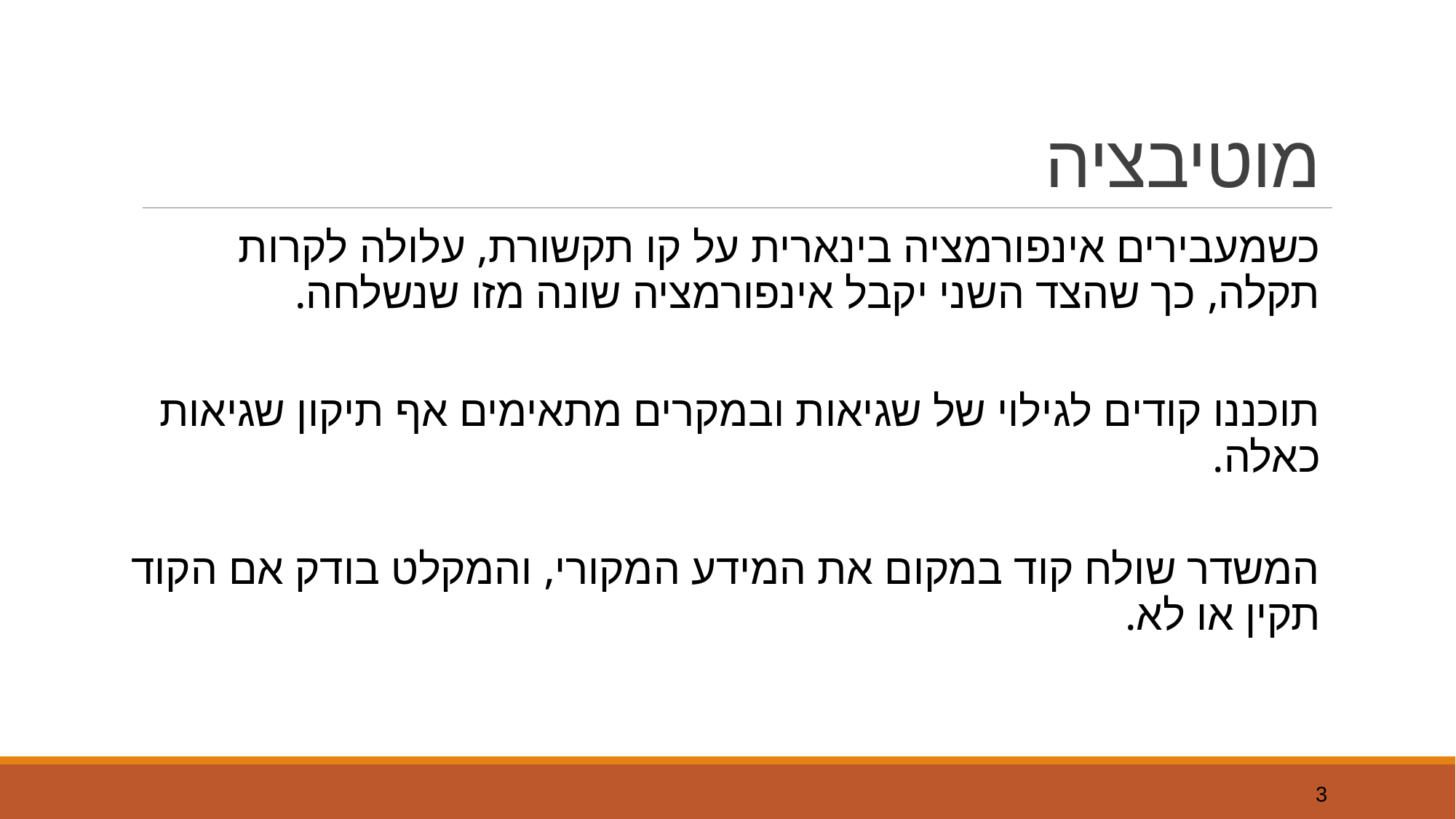

# מוטיבציה
כשמעבירים אינפורמציה בינארית על קו תקשורת, עלולה לקרות תקלה, כך שהצד השני יקבל אינפורמציה שונה מזו שנשלחה.
תוכננו קודים לגילוי של שגיאות ובמקרים מתאימים אף תיקון שגיאות כאלה.
המשדר שולח קוד במקום את המידע המקורי, והמקלט בודק אם הקוד תקין או לא.
3